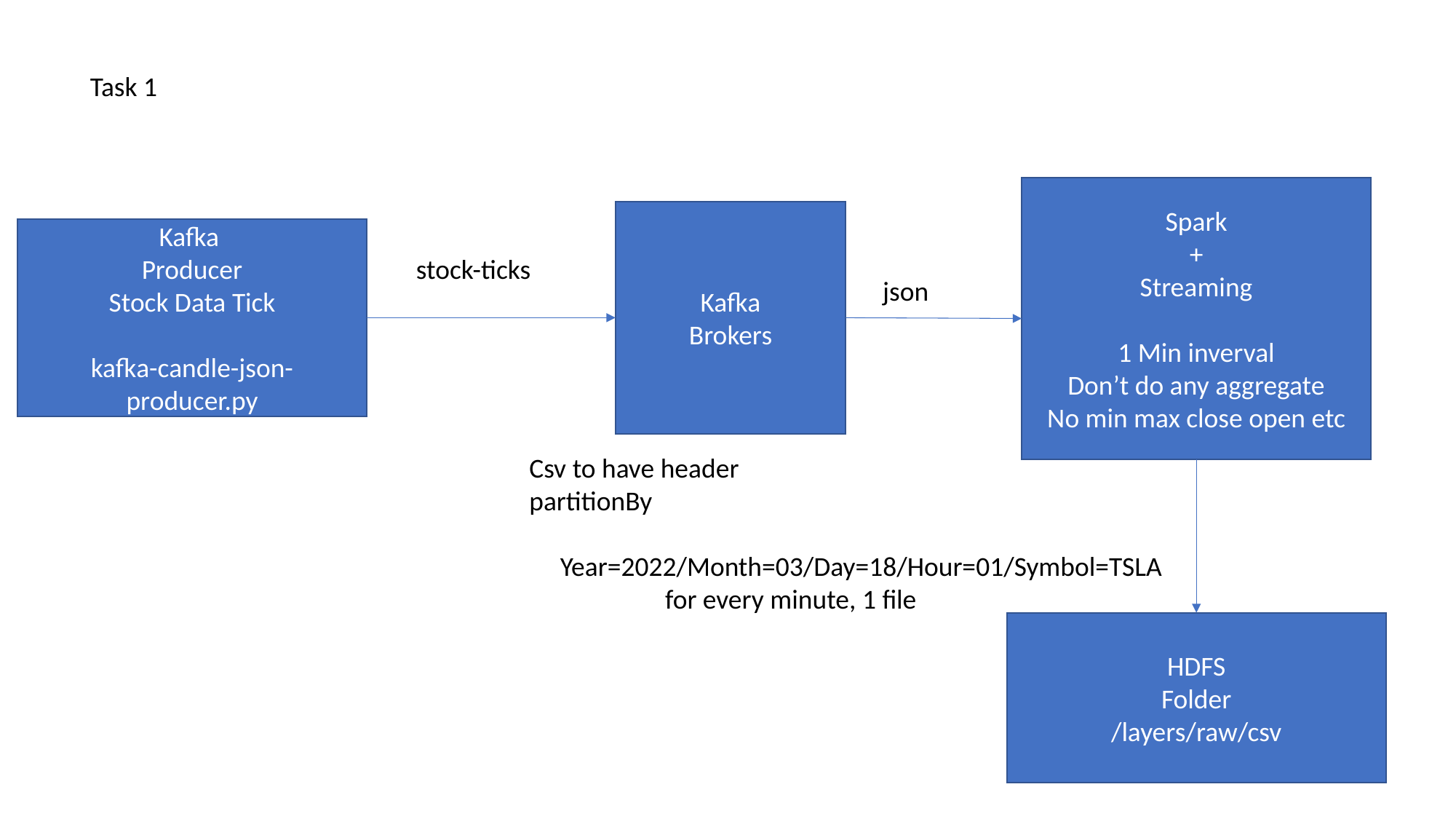

Task 1
Spark
+
Streaming

1 Min inverval
Don’t do any aggregate
No min max close open etc
Kafka
Brokers
Kafka
Producer
Stock Data Tick

kafka-candle-json-producer.py
stock-ticks
json
Csv to have header
partitionBy

     Year=2022/Month=03/Day=18/Hour=01/Symbol=TSLA
                      for every minute, 1 file

HDFS
Folder
/layers/raw/csv